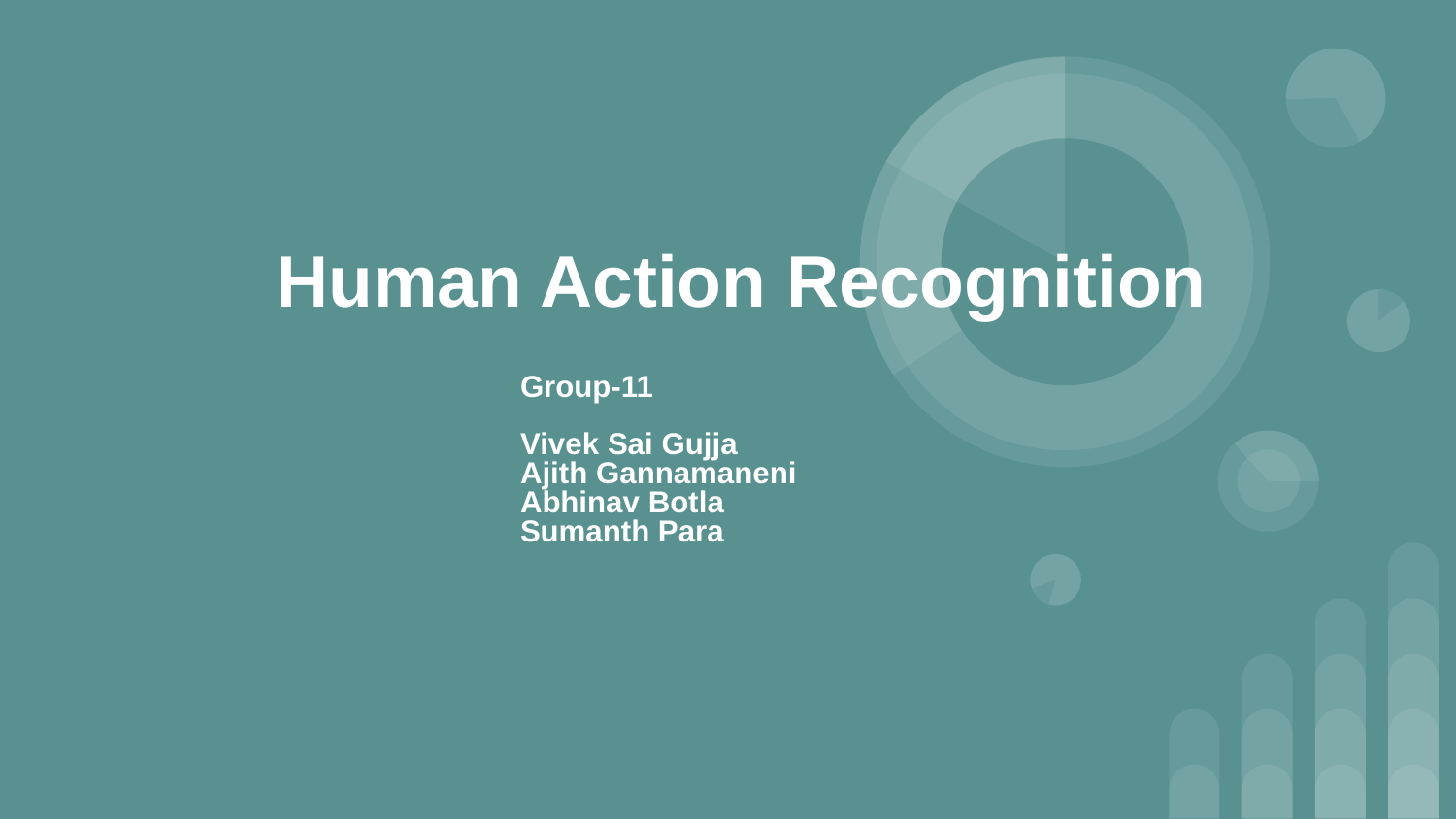

# Human Action Recognition
Group-11

Vivek Sai Gujja
Ajith Gannamaneni
Abhinav Botla
Sumanth Para